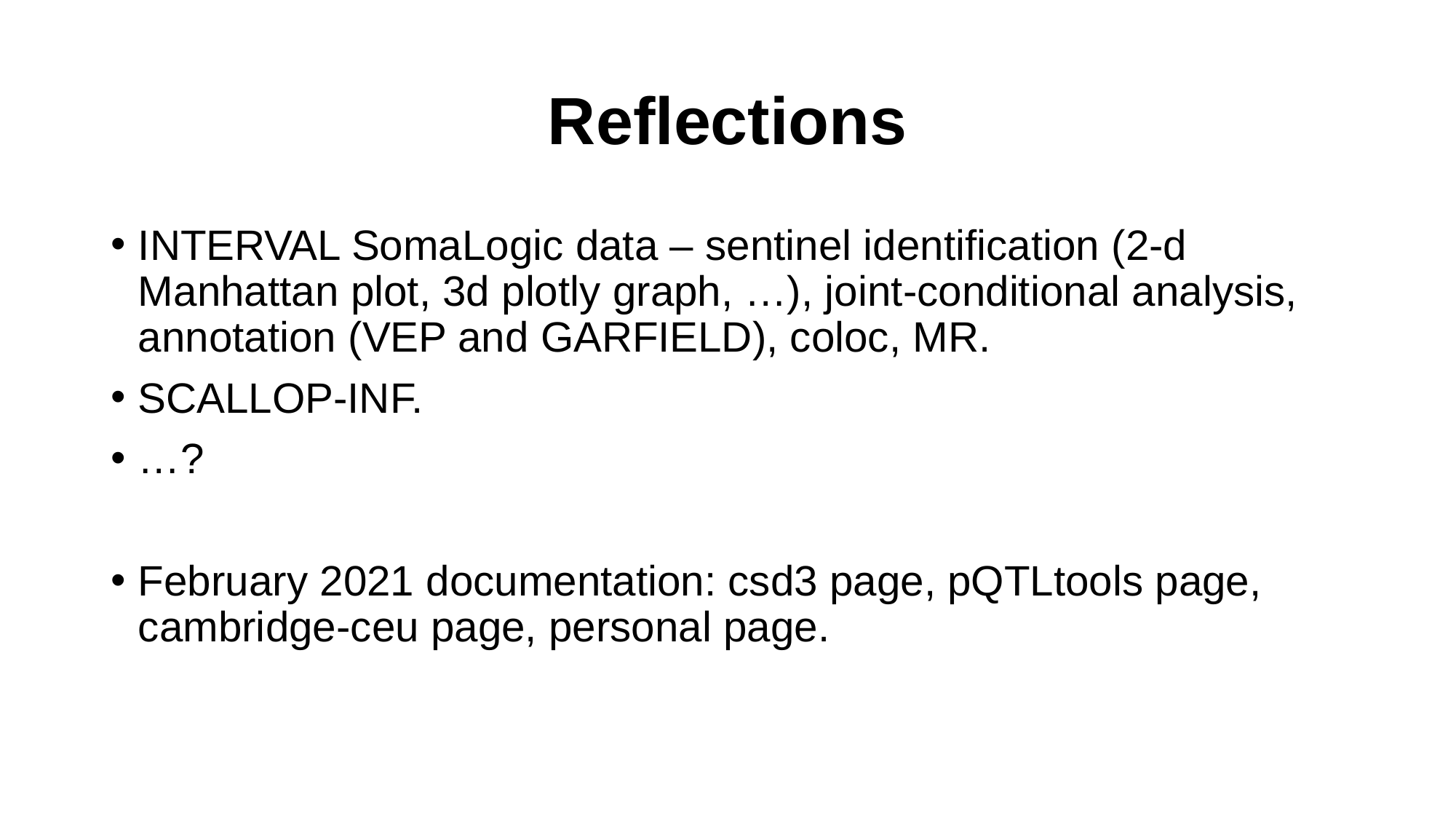

# Reflections
INTERVAL SomaLogic data – sentinel identification (2-d Manhattan plot, 3d plotly graph, …), joint-conditional analysis, annotation (VEP and GARFIELD), coloc, MR.
SCALLOP-INF.
…?

February 2021 documentation: csd3 page, pQTLtools page, cambridge-ceu page, personal page.